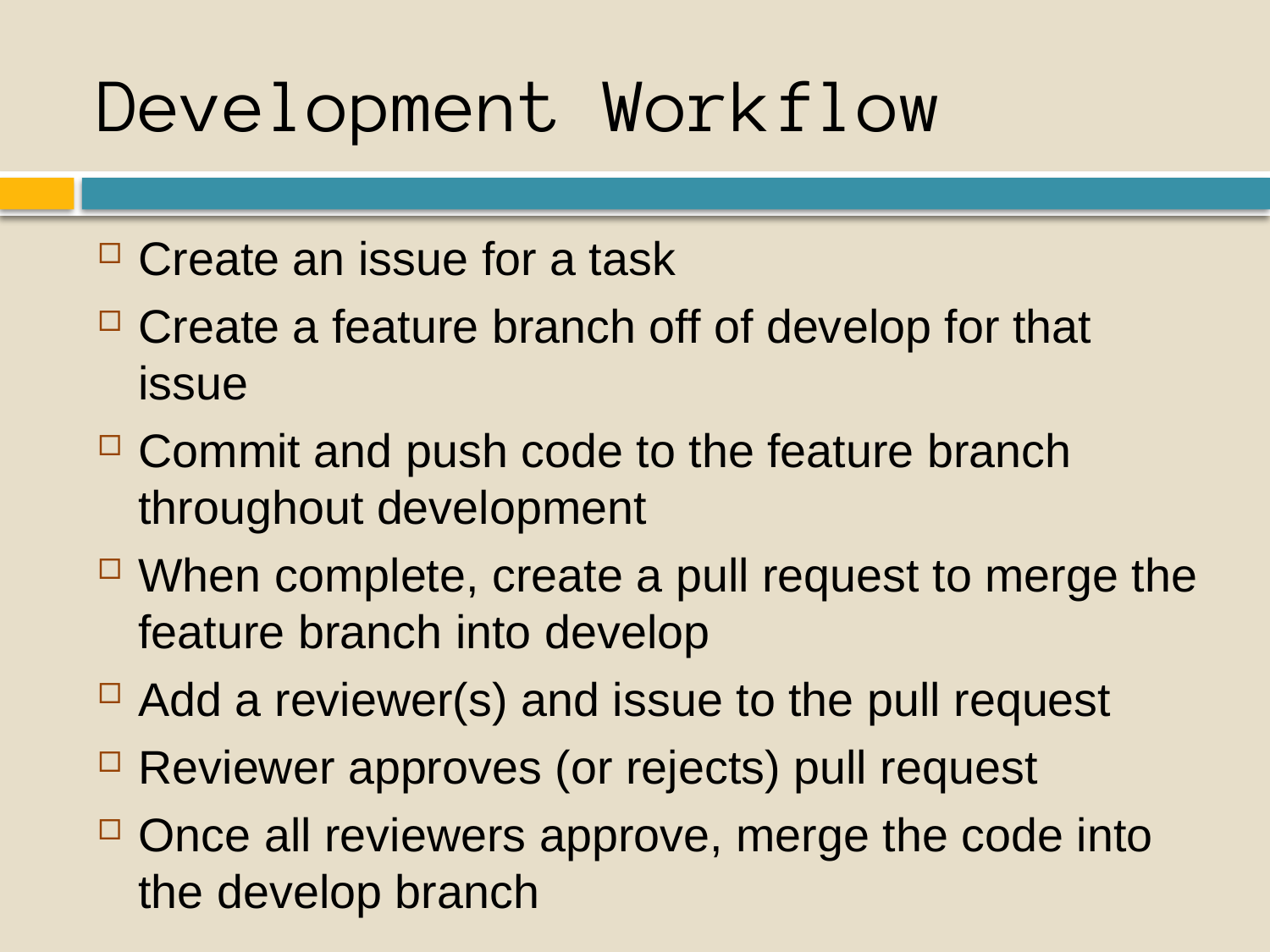

# Development Workflow
Create an issue for a task
Create a feature branch off of develop for that issue
Commit and push code to the feature branch throughout development
When complete, create a pull request to merge the feature branch into develop
Add a reviewer(s) and issue to the pull request
Reviewer approves (or rejects) pull request
Once all reviewers approve, merge the code into the develop branch